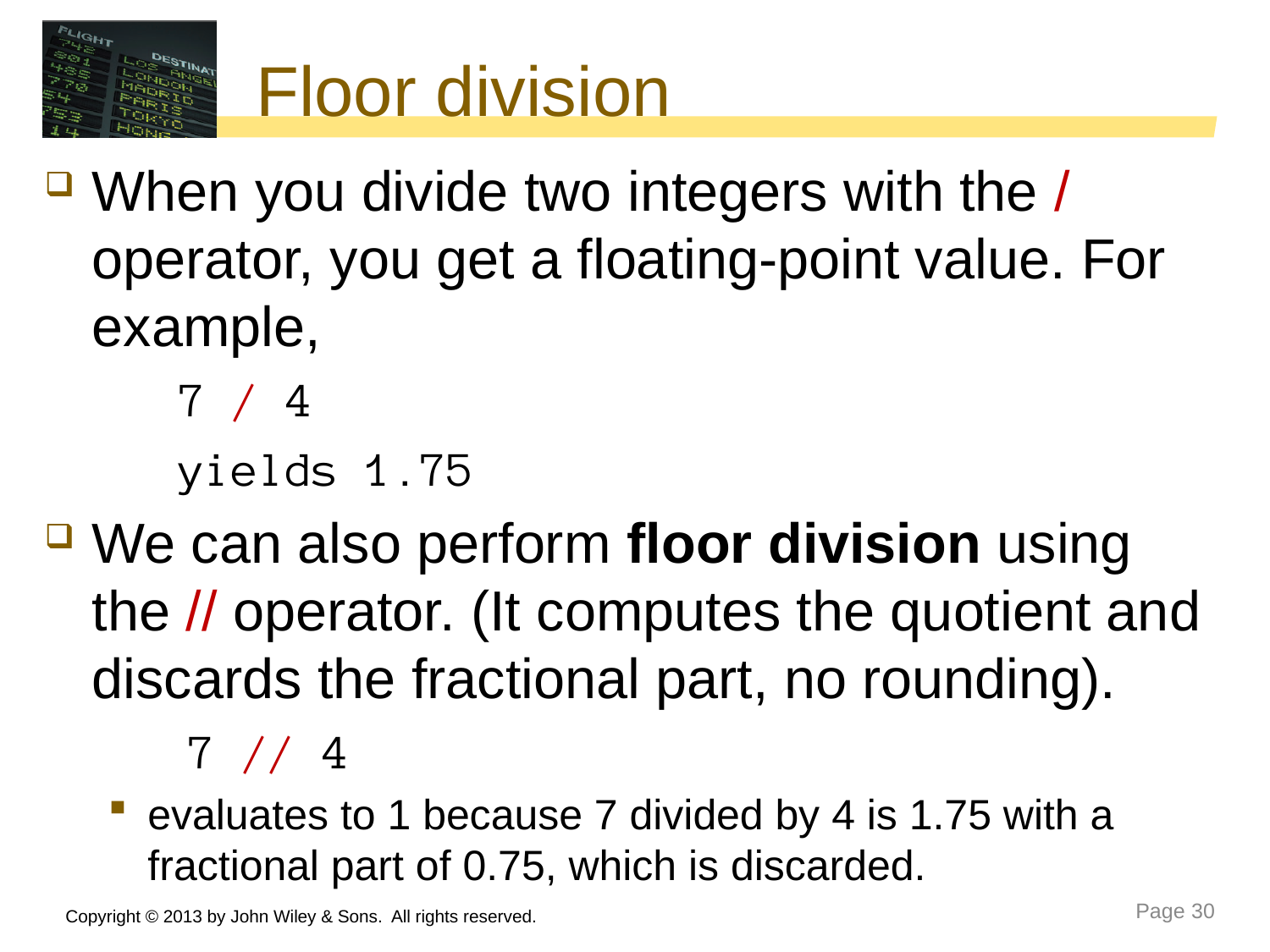

# Floor division
When you divide two integers with the / operator, you get a floating-point value. For example,
     7 / 4
     yields 1.75
We can also perform floor division using the // operator. (It computes the quotient and discards the fractional part, no rounding).
   7 // 4
evaluates to 1 because 7 divided by 4 is 1.75 with a fractional part of 0.75, which is discarded.

Copyright © 2013 by John Wiley & Sons.  All rights reserved.
Page 30